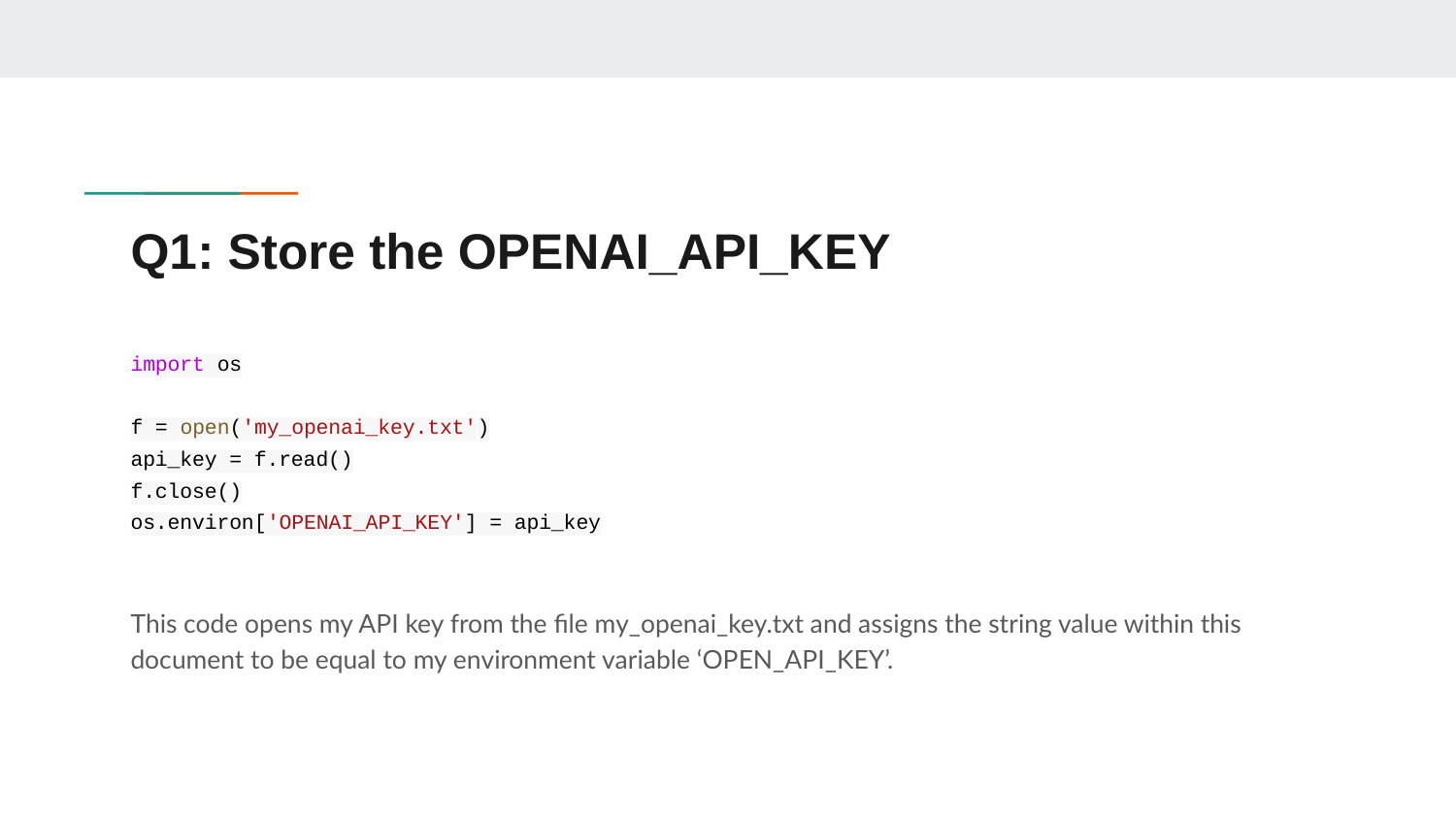

# Q1: Store the OPENAI_API_KEY
import os

f = open('my_openai_key.txt')
api_key = f.read()
f.close()
os.environ['OPENAI_API_KEY'] = api_key

This code opens my API key from the file my_openai_key.txt and assigns the string value within this document to be equal to my environment variable ‘OPEN_API_KEY’.